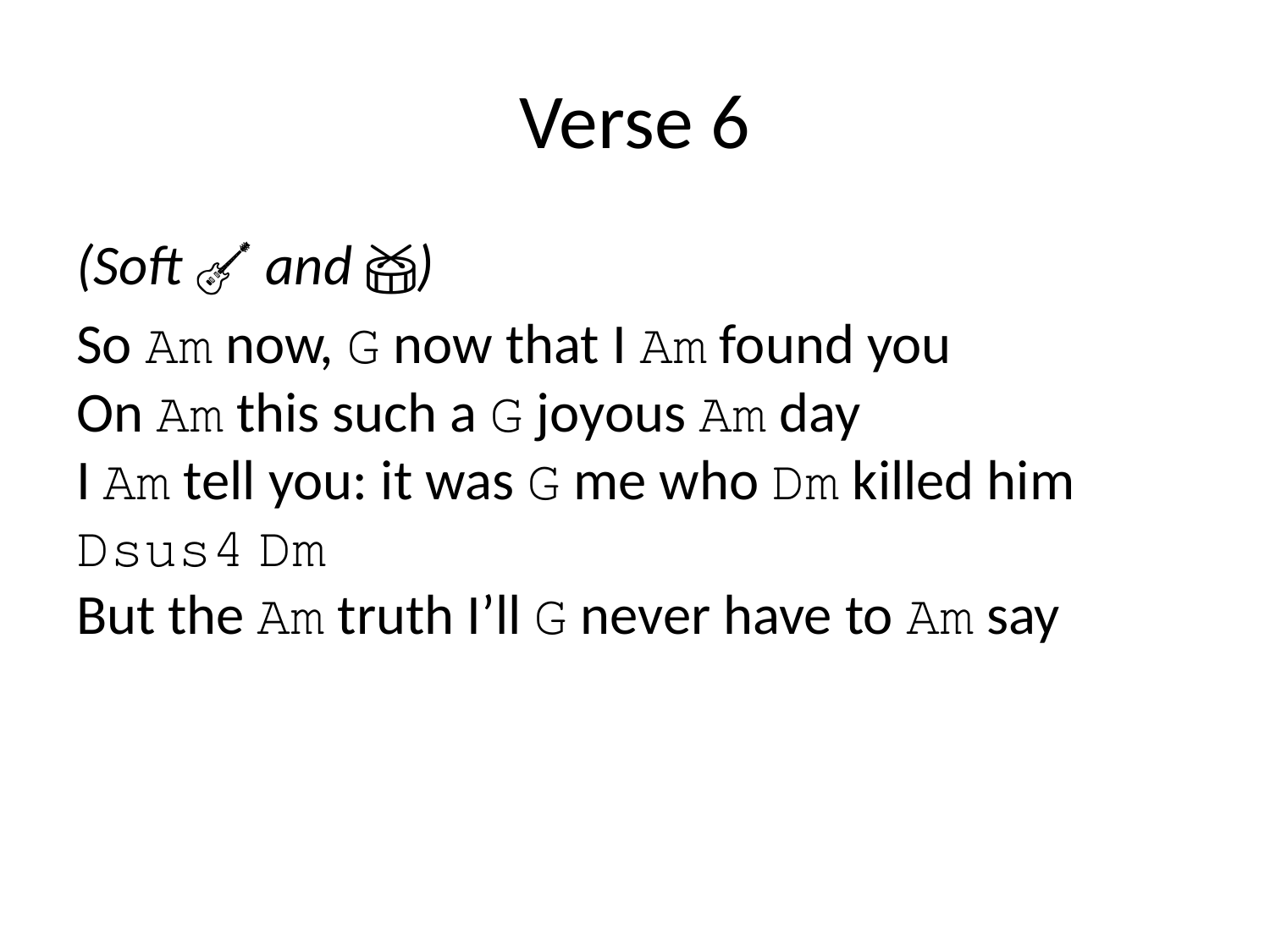

# Verse 6
(Soft 🎸 and 🥁)
So Am now, G now that I Am found you
On Am this such a G joyous Am day
I Am tell you: it was G me who Dm killed him Dsus4 Dm
But the Am truth I’ll G never have to Am say